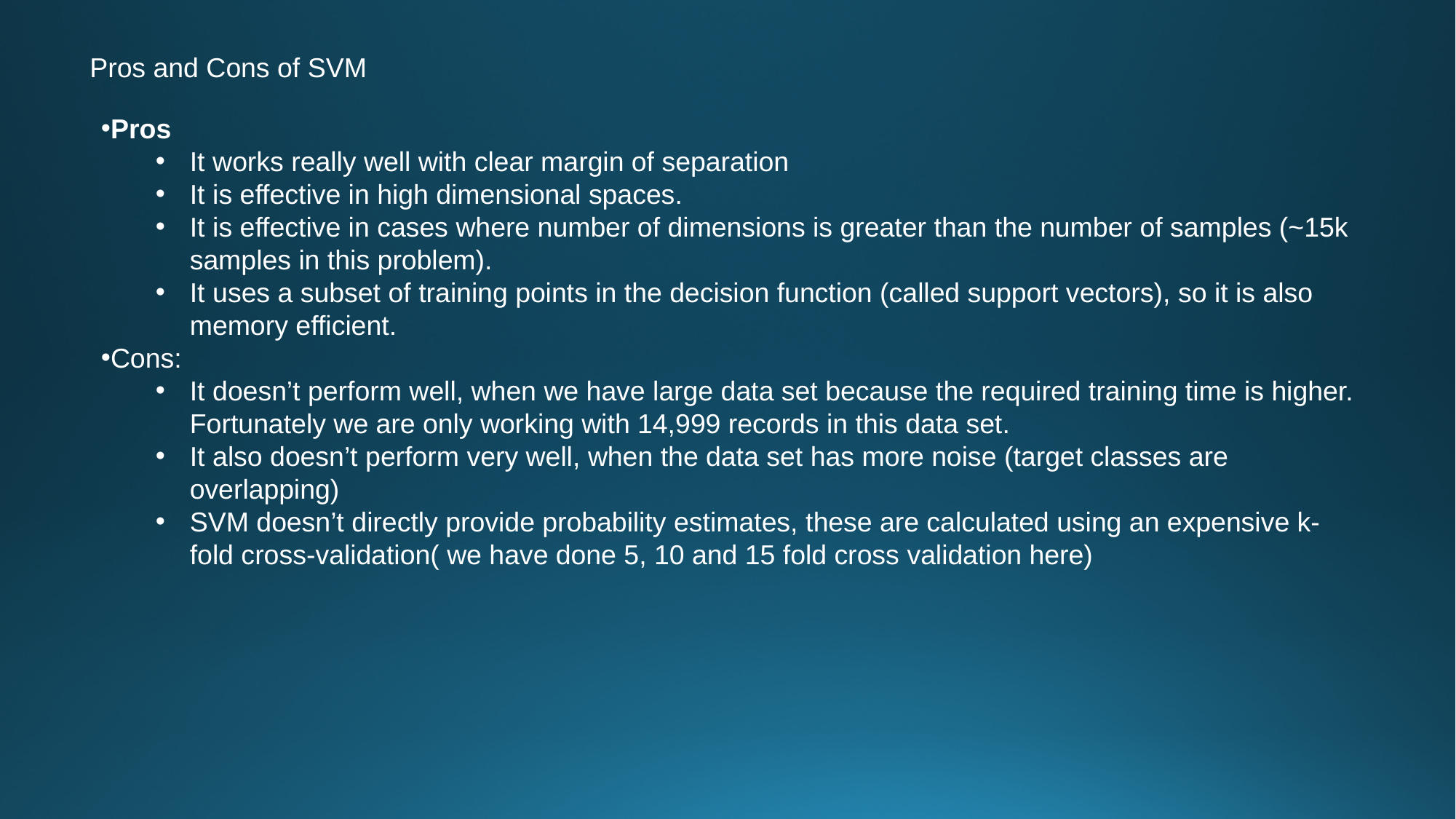

Pros and Cons of SVM
Pros
It works really well with clear margin of separation
It is effective in high dimensional spaces.
It is effective in cases where number of dimensions is greater than the number of samples (~15k samples in this problem).
It uses a subset of training points in the decision function (called support vectors), so it is also memory efficient.
Cons:
It doesn’t perform well, when we have large data set because the required training time is higher. Fortunately we are only working with 14,999 records in this data set.
It also doesn’t perform very well, when the data set has more noise (target classes are overlapping)
SVM doesn’t directly provide probability estimates, these are calculated using an expensive k-fold cross-validation( we have done 5, 10 and 15 fold cross validation here)